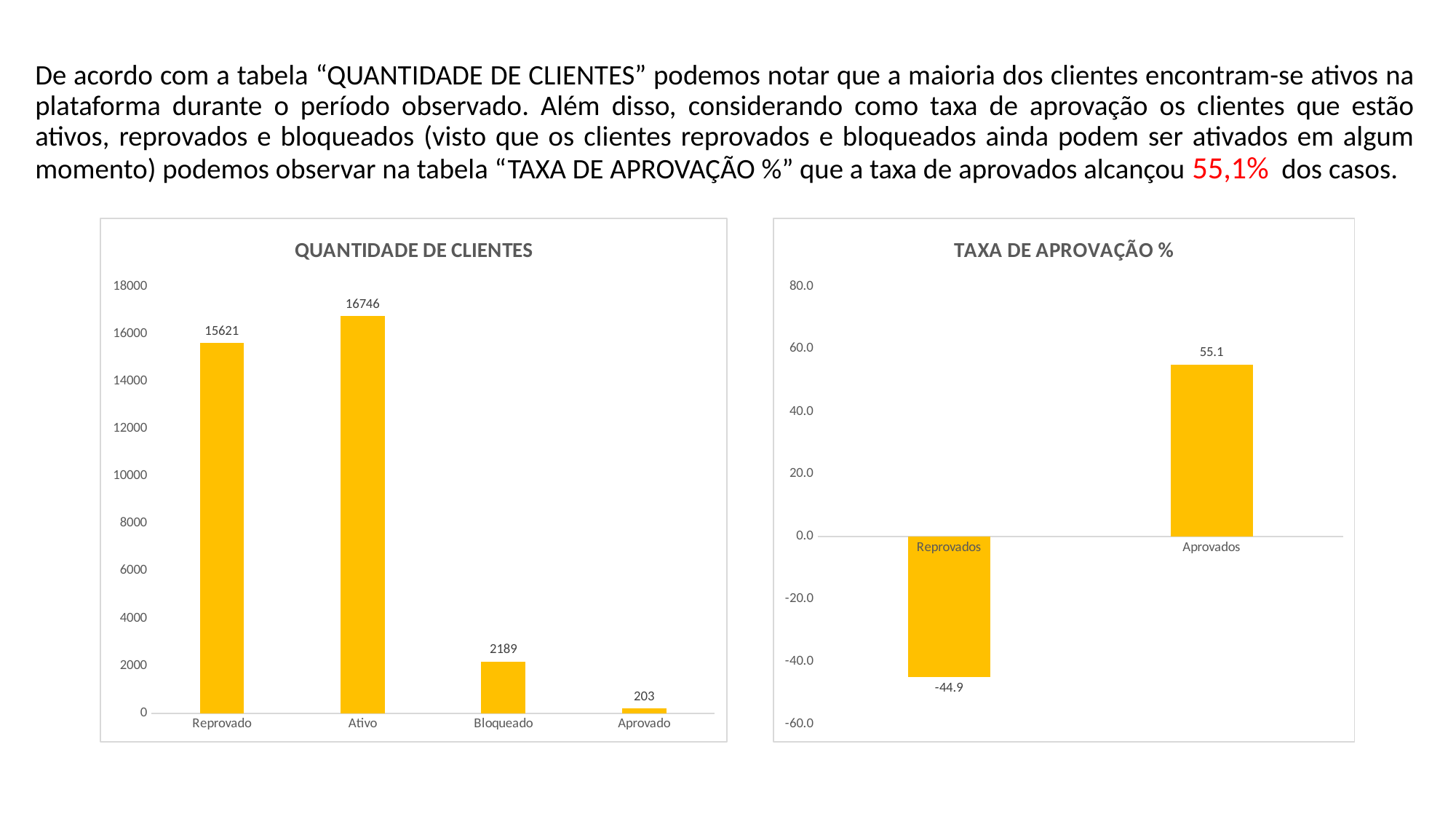

# De acordo com a tabela “QUANTIDADE DE CLIENTES” podemos notar que a maioria dos clientes encontram-se ativos na plataforma durante o período observado. Além disso, considerando como taxa de aprovação os clientes que estão ativos, reprovados e bloqueados (visto que os clientes reprovados e bloqueados ainda podem ser ativados em algum momento) podemos observar na tabela “TAXA DE APROVAÇÃO %” que a taxa de aprovados alcançou 55,1%  dos casos.

### Chart: TAXA DE APROVAÇÃO %

| Category | taxa_aprovacao % |
|---|---|
| Reprovados | -44.94087862136425 |
| Aprovados | 55.059121378635744 |

### Chart: QUANTIDADE DE CLIENTES

| Category | qtd_clientes |
|---|---|
| Reprovado | 15621.0 |
| Ativo | 16746.0 |
| Bloqueado | 2189.0 |
| Aprovado | 203.0 |